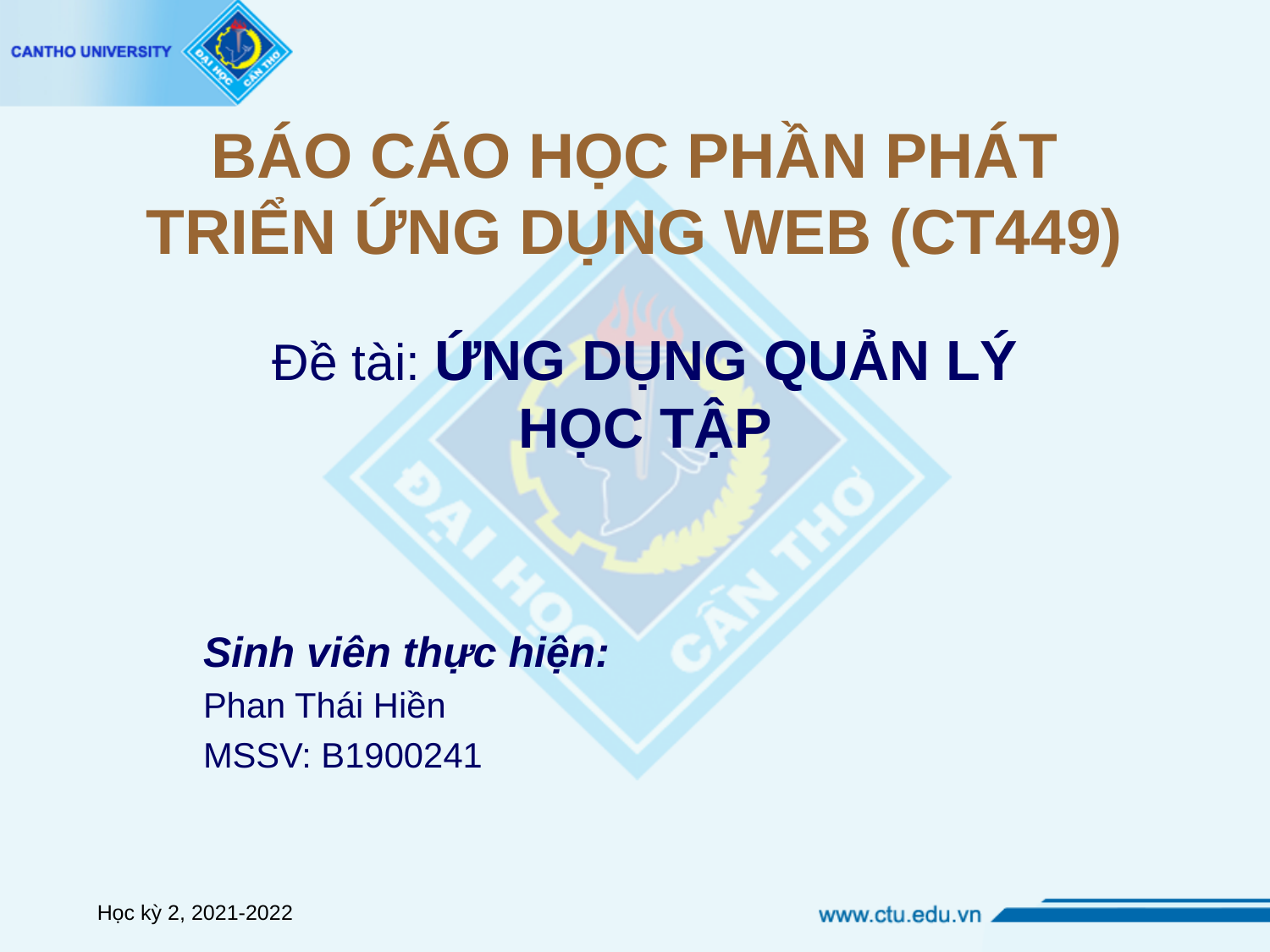

# BÁO CÁO HỌC PHẦN PHÁT TRIỂN ỨNG DỤNG WEB (CT449)
Đề tài: ỨNG DỤNG QUẢN LÝ HỌC TẬP

Sinh viên thực hiện:
Phan Thái Hiền
MSSV: B1900241
Học kỳ 2, 2021-2022